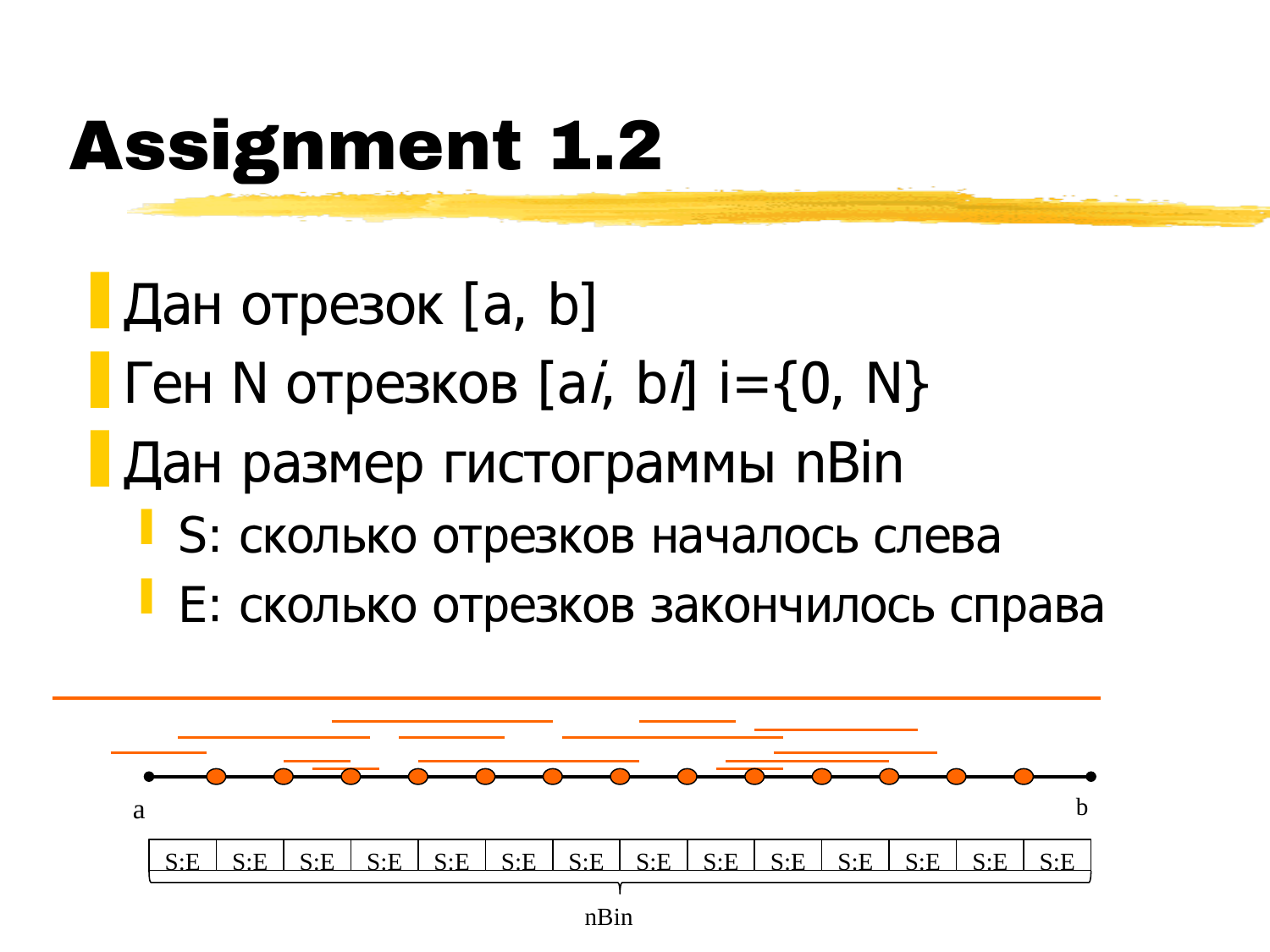

# Assignment 1.2
Дан отрезок [a, b]
Ген N отрезков [ai, bi] i={0, N}
Дан размер гистограммы nBin
S: сколько отрезков началось слева
E: сколько отрезков закончилось справа

a
b
S:E
S:E
S:E
S:E
S:E
S:E
S:E
S:E
S:E
S:E
S:E
S:E
S:E
S:E
nBin